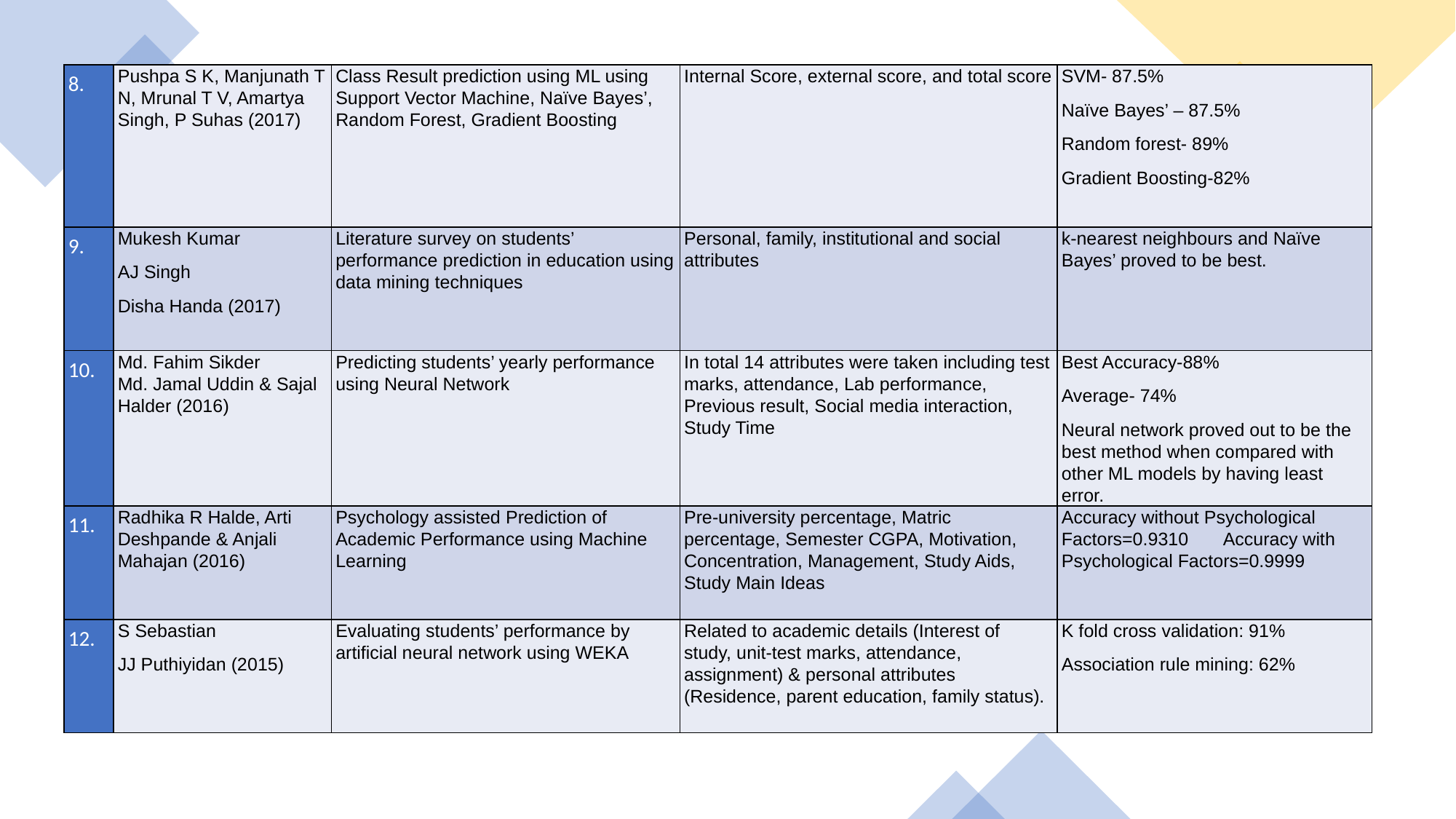

| 8. | Pushpa S K, Manjunath T N, Mrunal T V, Amartya Singh, P Suhas (2017) | Class Result prediction using ML using Support Vector Machine, Naïve Bayes’, Random Forest, Gradient Boosting | Internal Score, external score, and total score | SVM- 87.5% Naïve Bayes’ – 87.5% Random forest- 89% Gradient Boosting-82% |
| --- | --- | --- | --- | --- |
| 9. | Mukesh Kumar AJ Singh Disha Handa (2017) | Literature survey on students’ performance prediction in education using data mining techniques | Personal, family, institutional and social attributes | k-nearest neighbours and Naïve Bayes’ proved to be best. |
| 10. | Md. Fahim Sikder Md. Jamal Uddin & Sajal Halder (2016) | Predicting students’ yearly performance using Neural Network | In total 14 attributes were taken including test marks, attendance, Lab performance, Previous result, Social media interaction, Study Time | Best Accuracy-88% Average- 74% Neural network proved out to be the best method when compared with other ML models by having least error. |
| 11. | Radhika R Halde, Arti Deshpande & Anjali Mahajan (2016) | Psychology assisted Prediction of Academic Performance using Machine Learning | Pre-university percentage, Matric percentage, Semester CGPA, Motivation, Concentration, Management, Study Aids, Study Main Ideas | Accuracy without Psychological Factors=0.9310 Accuracy with Psychological Factors=0.9999 |
| 12. | S Sebastian JJ Puthiyidan (2015) | Evaluating students’ performance by artificial neural network using WEKA | Related to academic details (Interest of study, unit-test marks, attendance, assignment) & personal attributes (Residence, parent education, family status). | K fold cross validation: 91% Association rule mining: 62% |